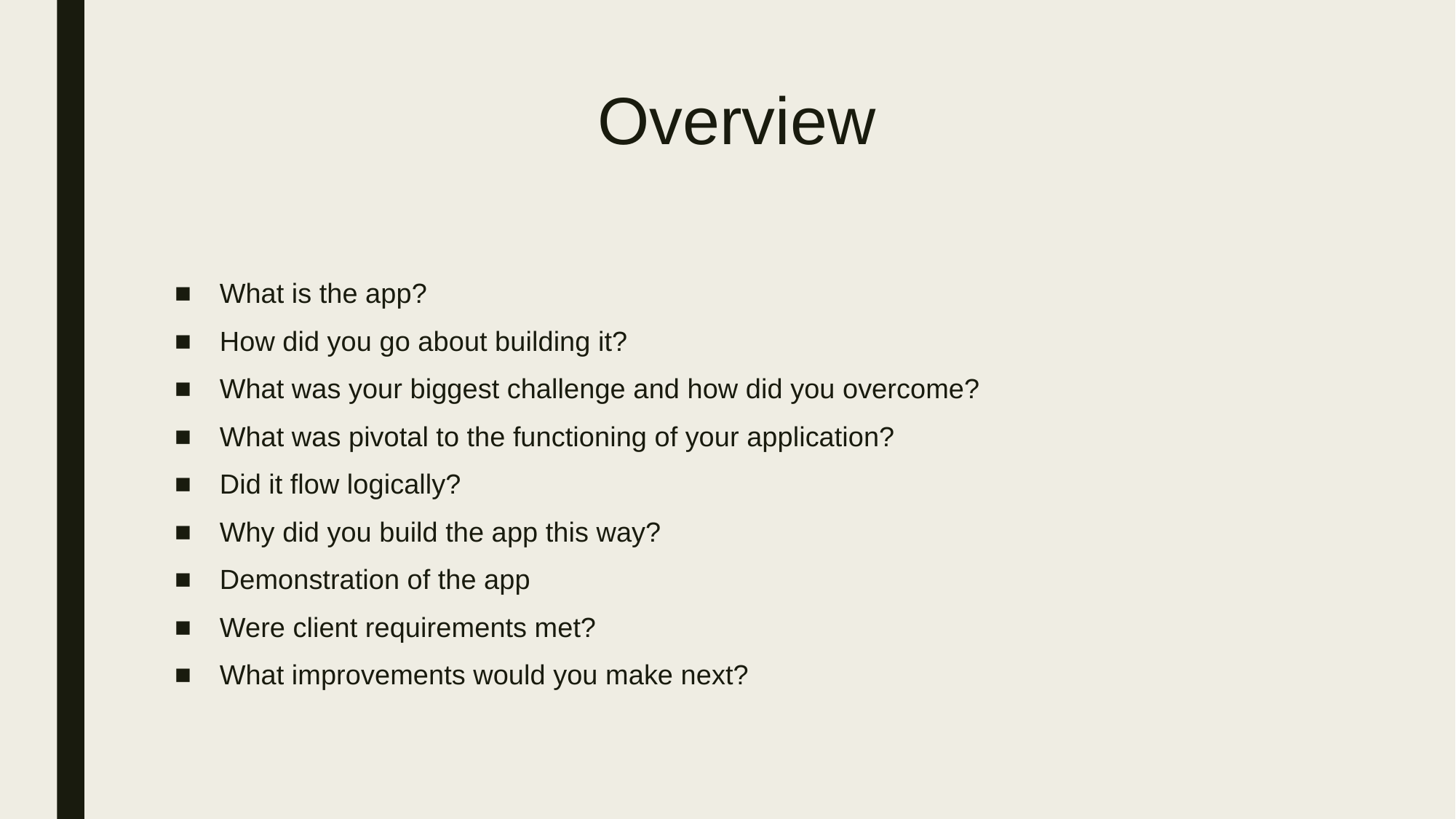

# Overview
What is the app?
How did you go about building it?
What was your biggest challenge and how did you overcome?
What was pivotal to the functioning of your application?
Did it flow logically?
Why did you build the app this way?
Demonstration of the app
Were client requirements met?
What improvements would you make next?